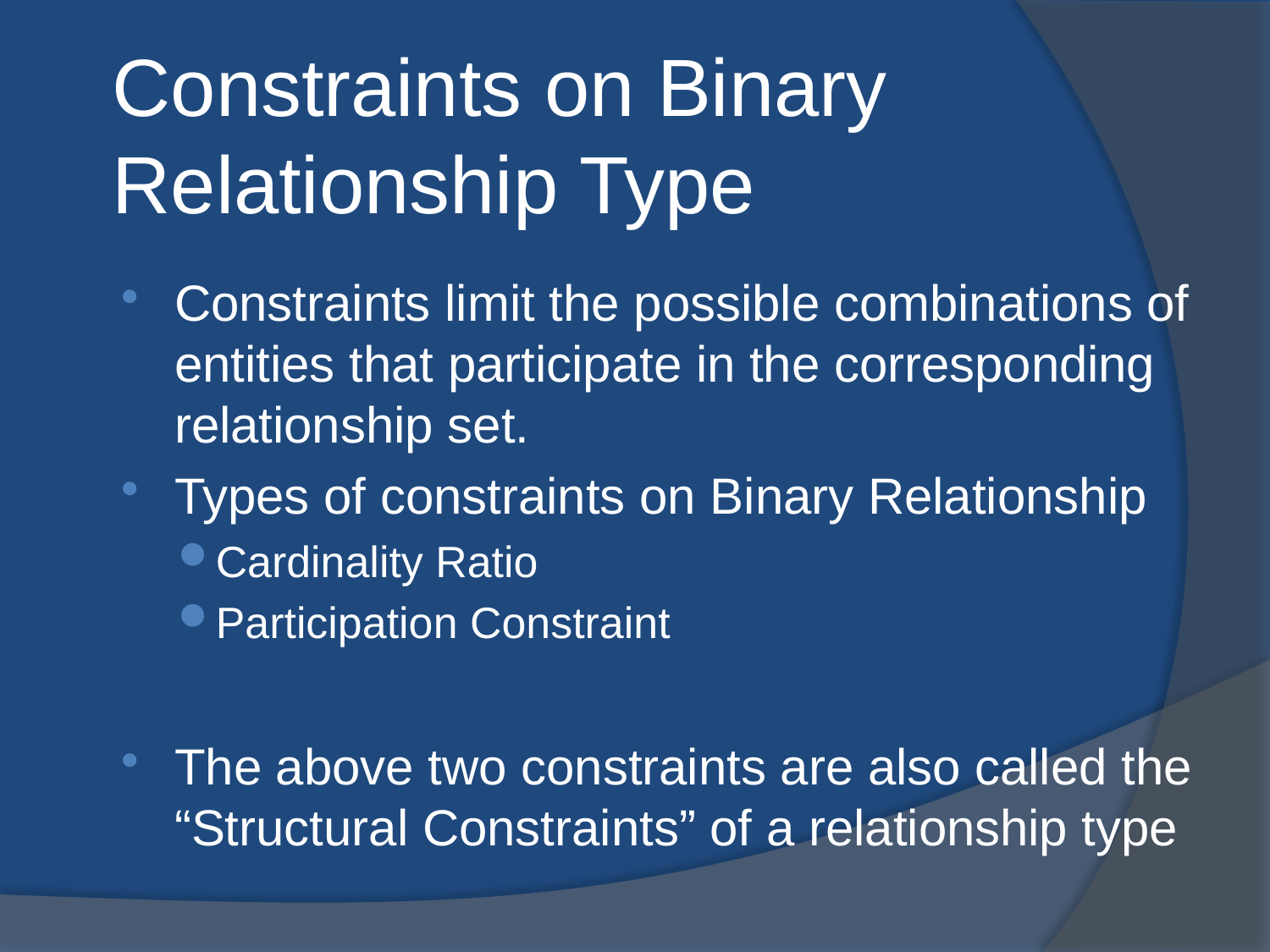

Constraints on Binary
Relationship Type
Constraints limit the possible combinations of entities that participate in the corresponding relationship set.
Types of constraints on Binary Relationship
Cardinality Ratio
Participation Constraint

The above two constraints are also called the “Structural Constraints” of a relationship type